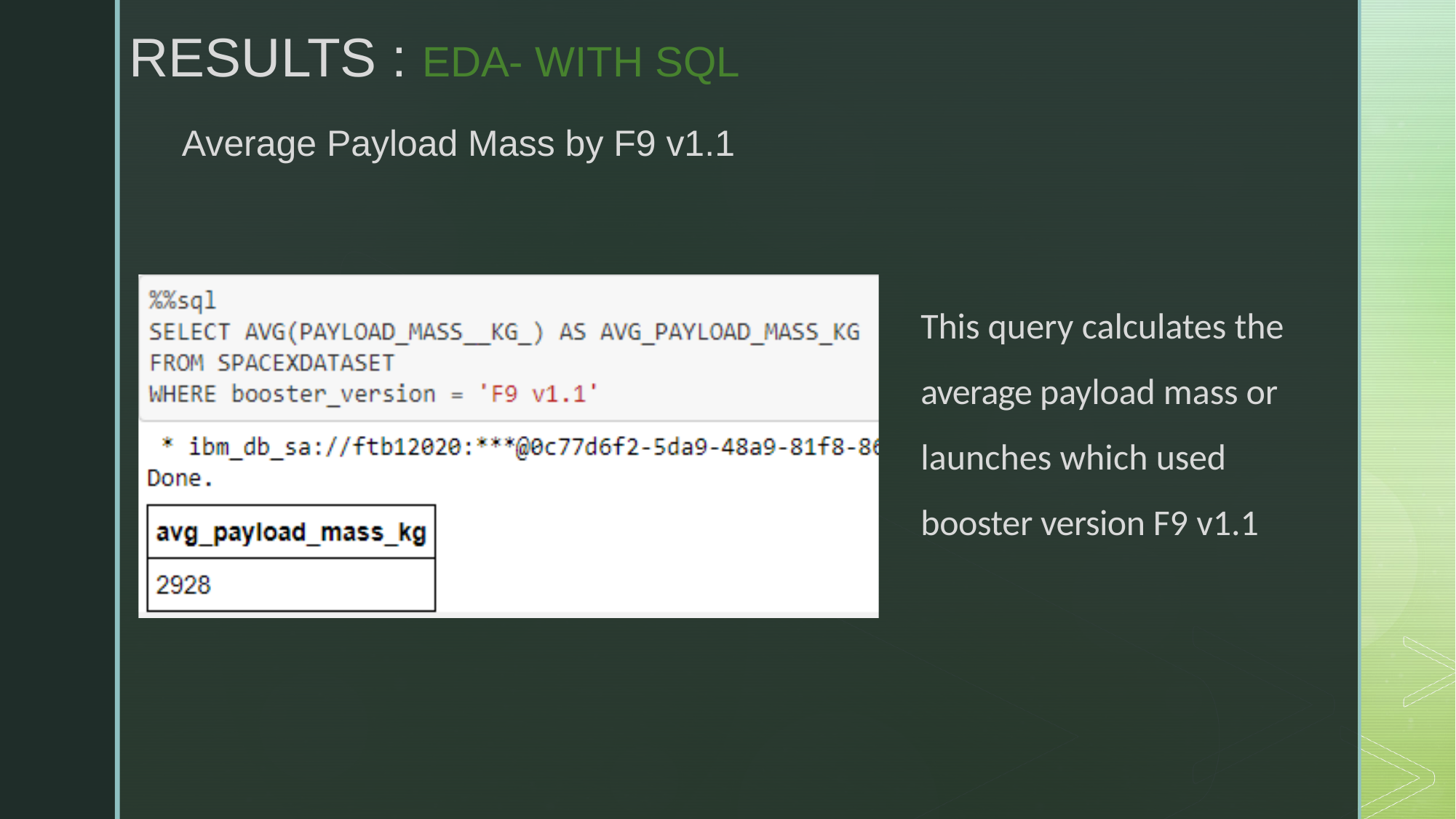

RESULTS : EDA- WITH SQL
Average Payload Mass by F9 v1.1

This query calculates the  average payload mass or  launches which used  booster version F9 v1.1